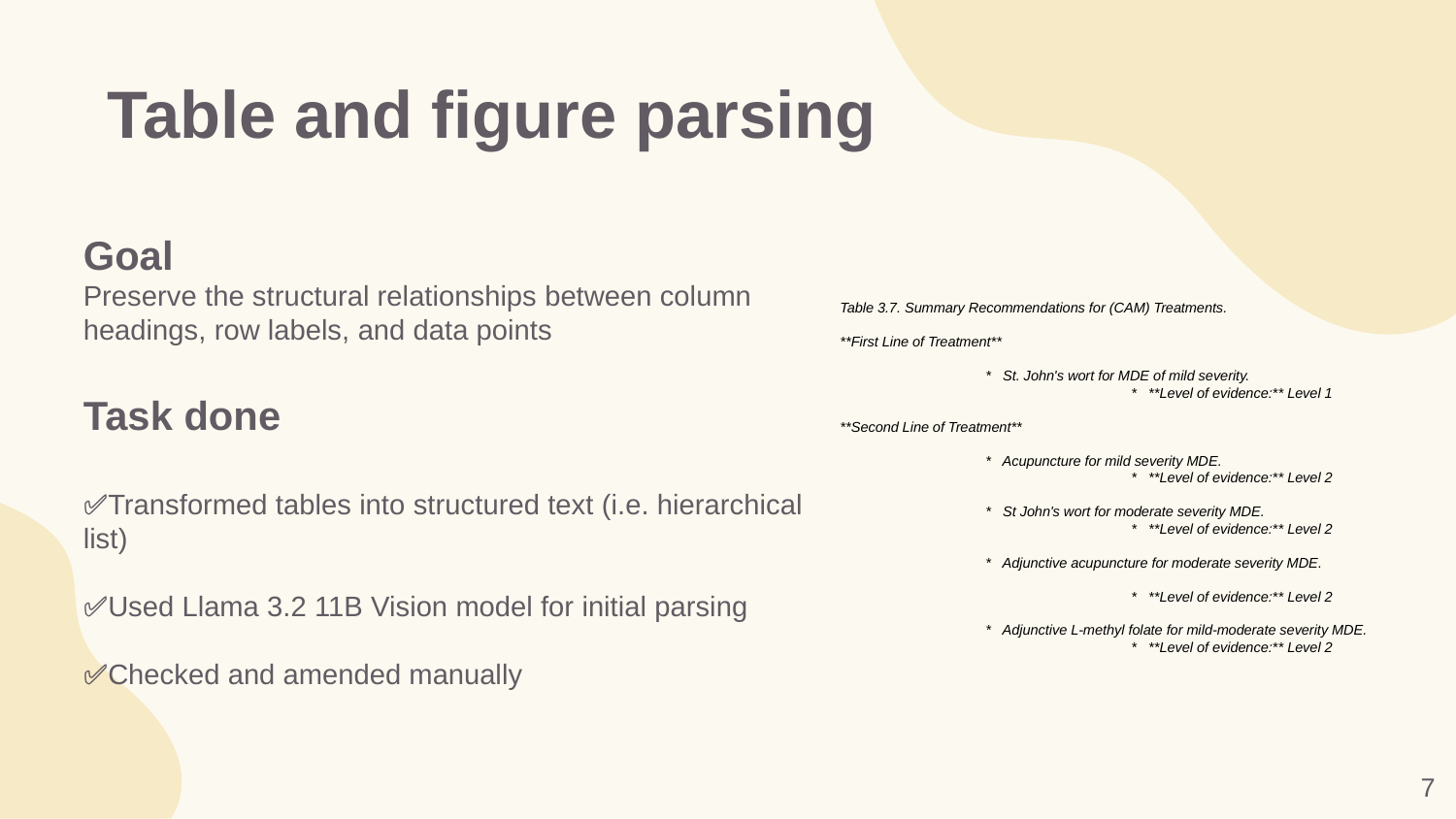

# Table and figure parsing
Goal
Preserve the structural relationships between column headings, row labels, and data points

Task done

✅Transformed tables into structured text (i.e. hierarchical list)

✅Used Llama 3.2 11B Vision model for initial parsing

✅Checked and amended manually
Table 3.7. Summary Recommendations for (CAM) Treatments.

**First Line of Treatment**

	*   St. John's wort for MDE of mild severity.
		*   **Level of evidence:** Level 1

**Second Line of Treatment**

	*   Acupuncture for mild severity MDE.
		*   **Level of evidence:** Level 2

	*   St John's wort for moderate severity MDE.
		*   **Level of evidence:** Level 2

	*   Adjunctive acupuncture for moderate severity MDE.
		*   **Level of evidence:** Level 2

	*   Adjunctive L-methyl folate for mild-moderate severity MDE.
		*   **Level of evidence:** Level 2

7